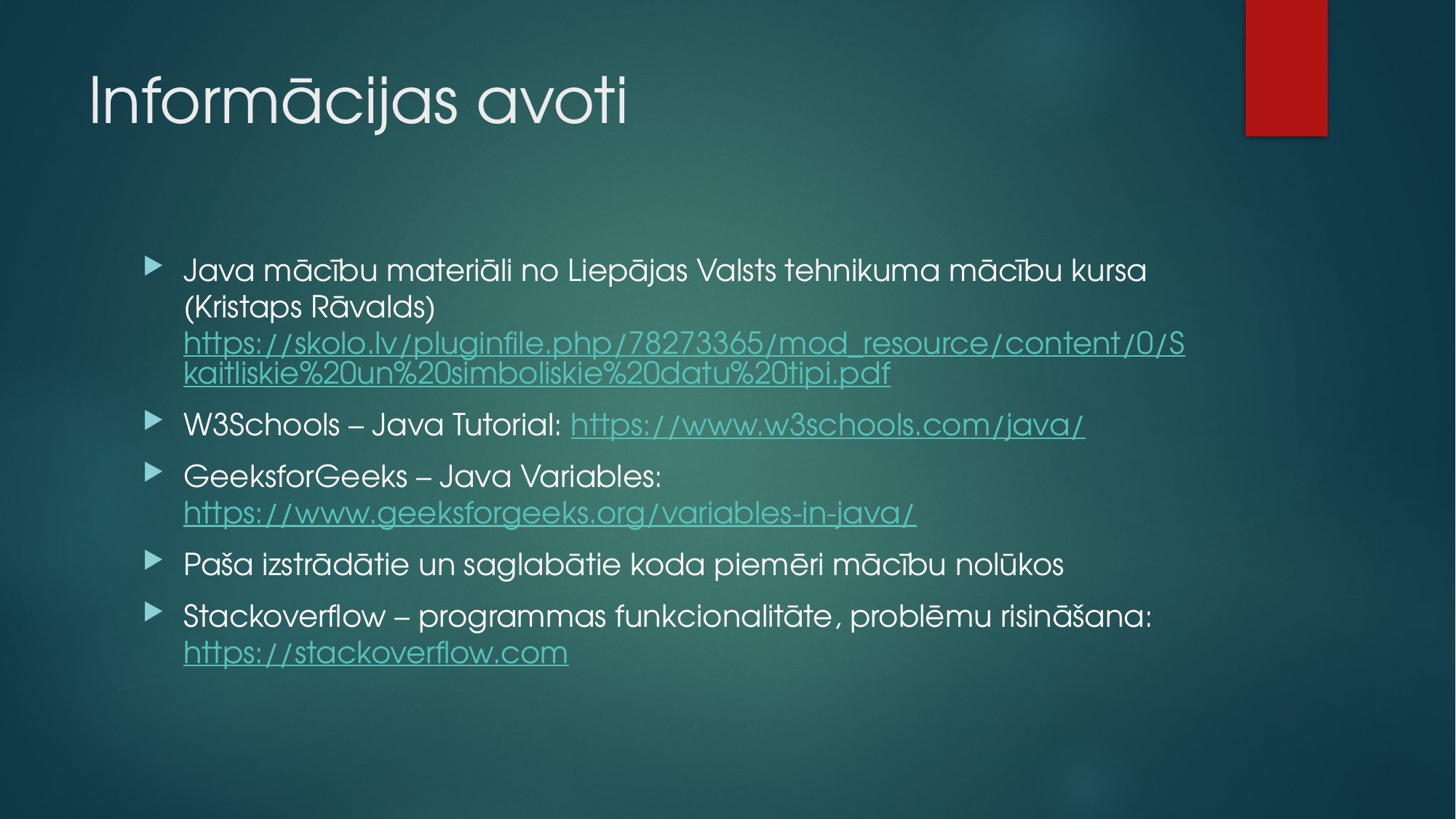

# Informācijas avoti
Java mācību materiāli no Liepājas Valsts tehnikuma mācību kursa (Kristaps Rāvalds) https://skolo.lv/pluginfile.php/78273365/mod_resource/content/0/Skaitliskie%20un%20simboliskie%20datu%20tipi.pdf
W3Schools – Java Tutorial: https://www.w3schools.com/java/
GeeksforGeeks – Java Variables: https://www.geeksforgeeks.org/variables-in-java/
Paša izstrādātie un saglabātie koda piemēri mācību nolūkos
Stackoverflow – programmas funkcionalitāte, problēmu risināšana: https://stackoverflow.com